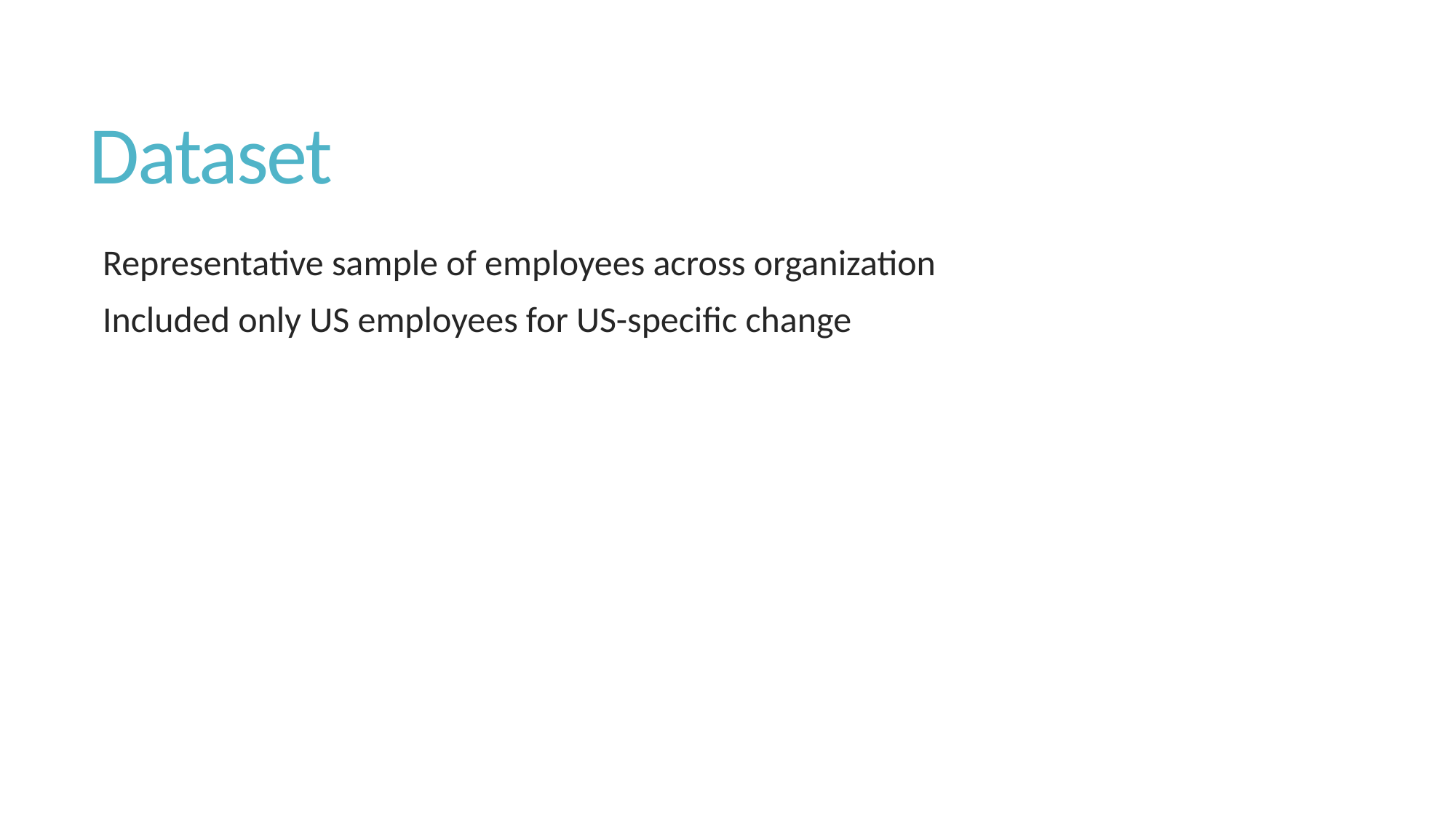

# Dataset
Representative sample of employees across organization
Included only US employees for US-specific change